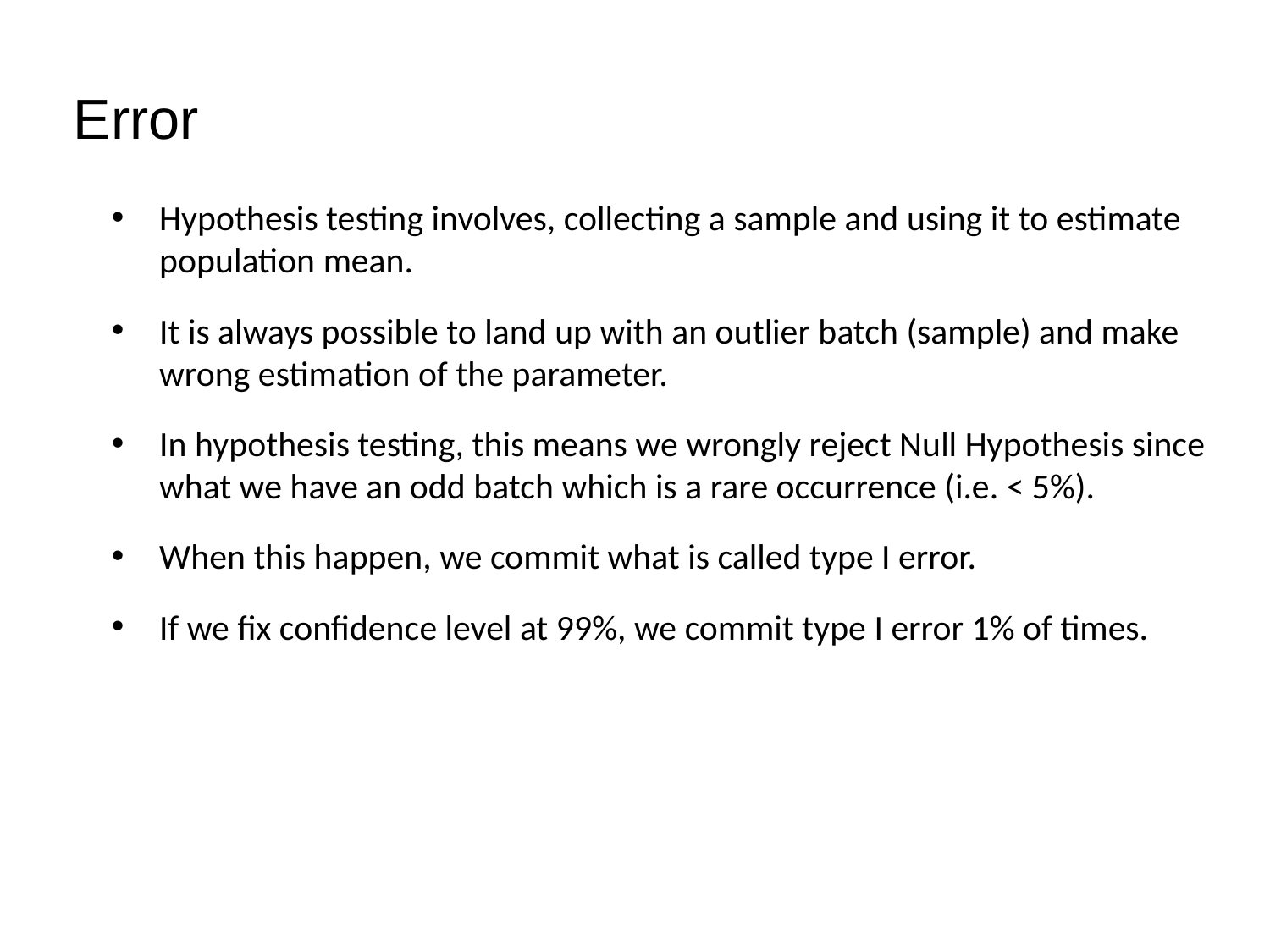

Error
Hypothesis testing involves, collecting a sample and using it to estimate population mean.
It is always possible to land up with an outlier batch (sample) and make wrong estimation of the parameter.
In hypothesis testing, this means we wrongly reject Null Hypothesis since what we have an odd batch which is a rare occurrence (i.e. < 5%).
When this happen, we commit what is called type I error.
If we fix confidence level at 99%, we commit type I error 1% of times.